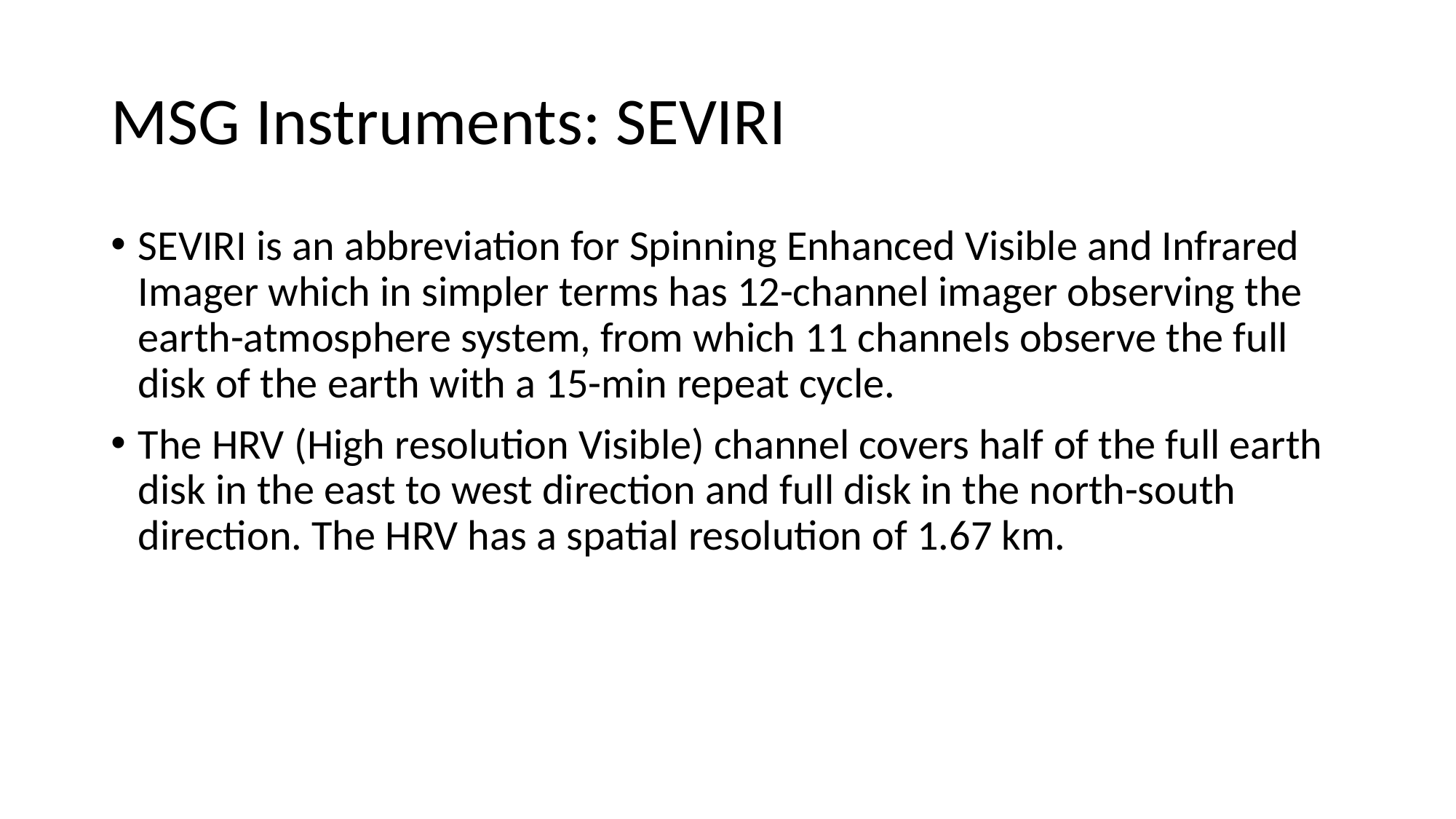

# MSG Instruments: SEVIRI
SEVIRI is an abbreviation for Spinning Enhanced Visible and Infrared Imager which in simpler terms has 12-channel imager observing the earth-atmosphere system, from which 11 channels observe the full disk of the earth with a 15-min repeat cycle.
The HRV (High resolution Visible) channel covers half of the full earth disk in the east to west direction and full disk in the north-south direction. The HRV has a spatial resolution of 1.67 km.